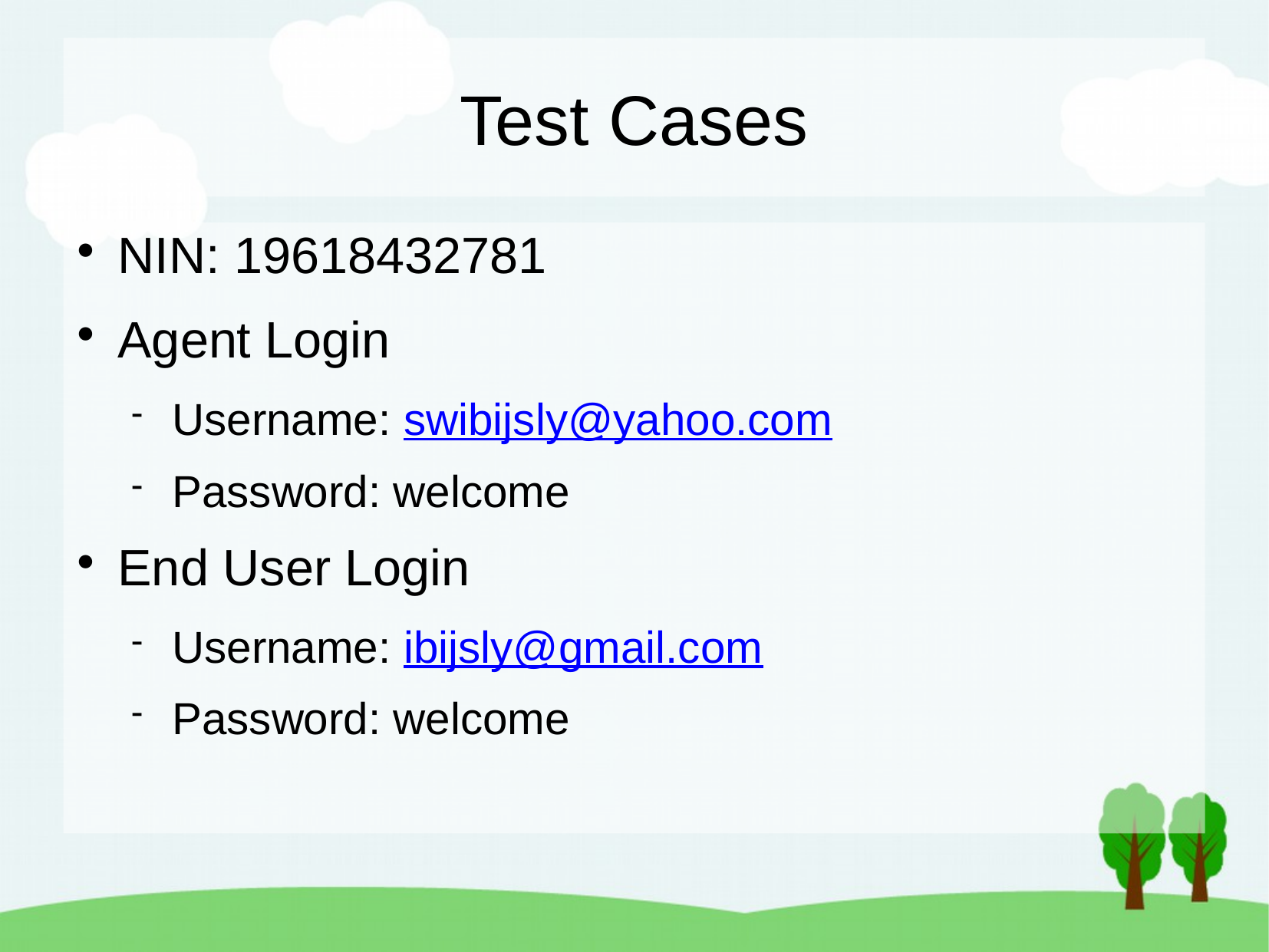

Test Cases
NIN: 19618432781
Agent Login
Username: swibijsly@yahoo.com
Password: welcome
End User Login
Username: ibijsly@gmail.com
Password: welcome